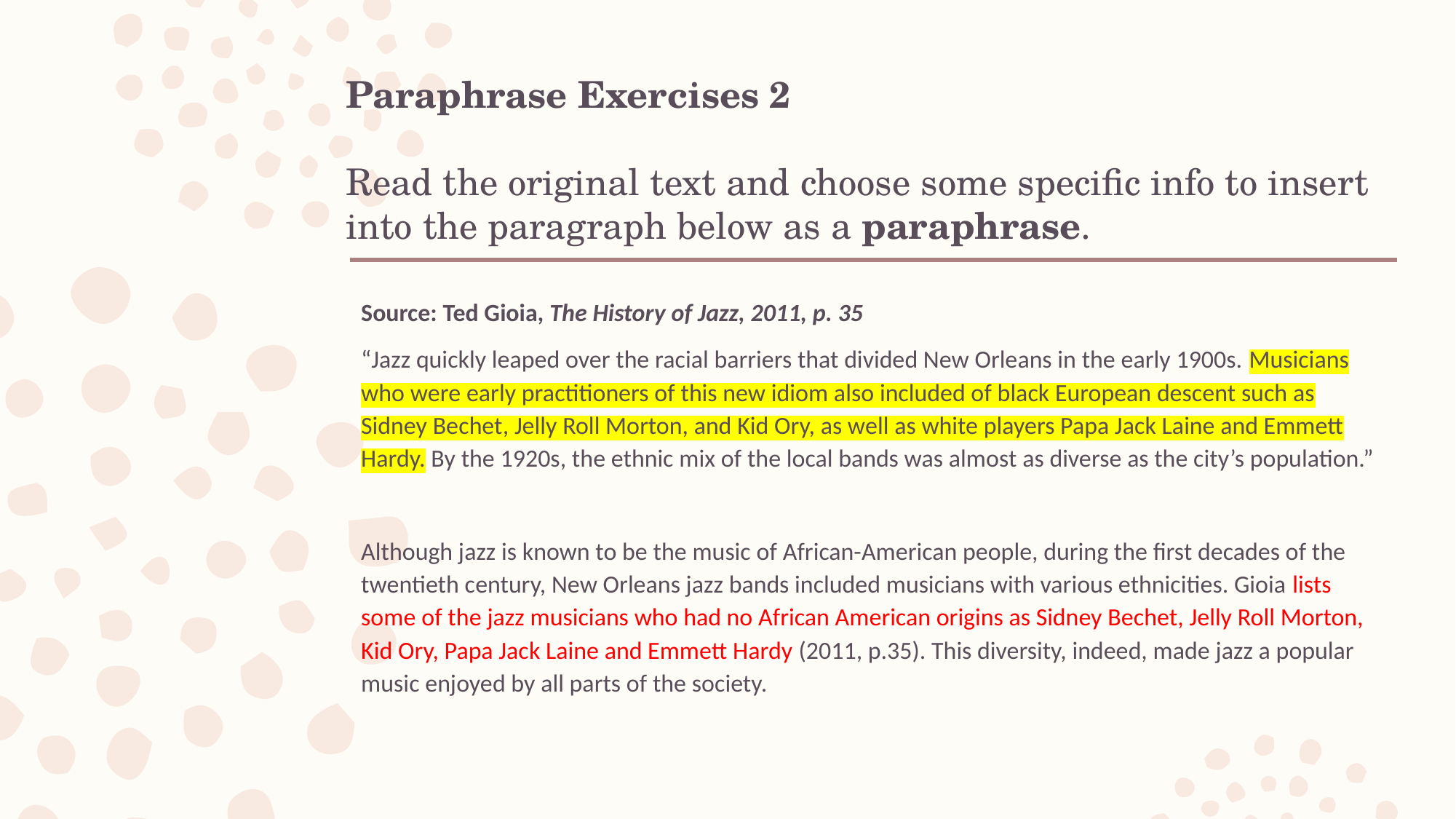

# Paraphrase Exercises 2 Read the original text and choose some specific info to insert into the paragraph below as a paraphrase.
Source: Ted Gioia, The History of Jazz, 2011, p. 35
“Jazz quickly leaped over the racial barriers that divided New Orleans in the early 1900s. Musicians who were early practitioners of this new idiom also included of black European descent such as Sidney Bechet, Jelly Roll Morton, and Kid Ory, as well as white players Papa Jack Laine and Emmett Hardy. By the 1920s, the ethnic mix of the local bands was almost as diverse as the city’s population.”

Although jazz is known to be the music of African-American people, during the first decades of the twentieth century, New Orleans jazz bands included musicians with various ethnicities. Gioia lists some of the jazz musicians who had no African American origins as Sidney Bechet, Jelly Roll Morton, Kid Ory, Papa Jack Laine and Emmett Hardy (2011, p.35). This diversity, indeed, made jazz a popular music enjoyed by all parts of the society.